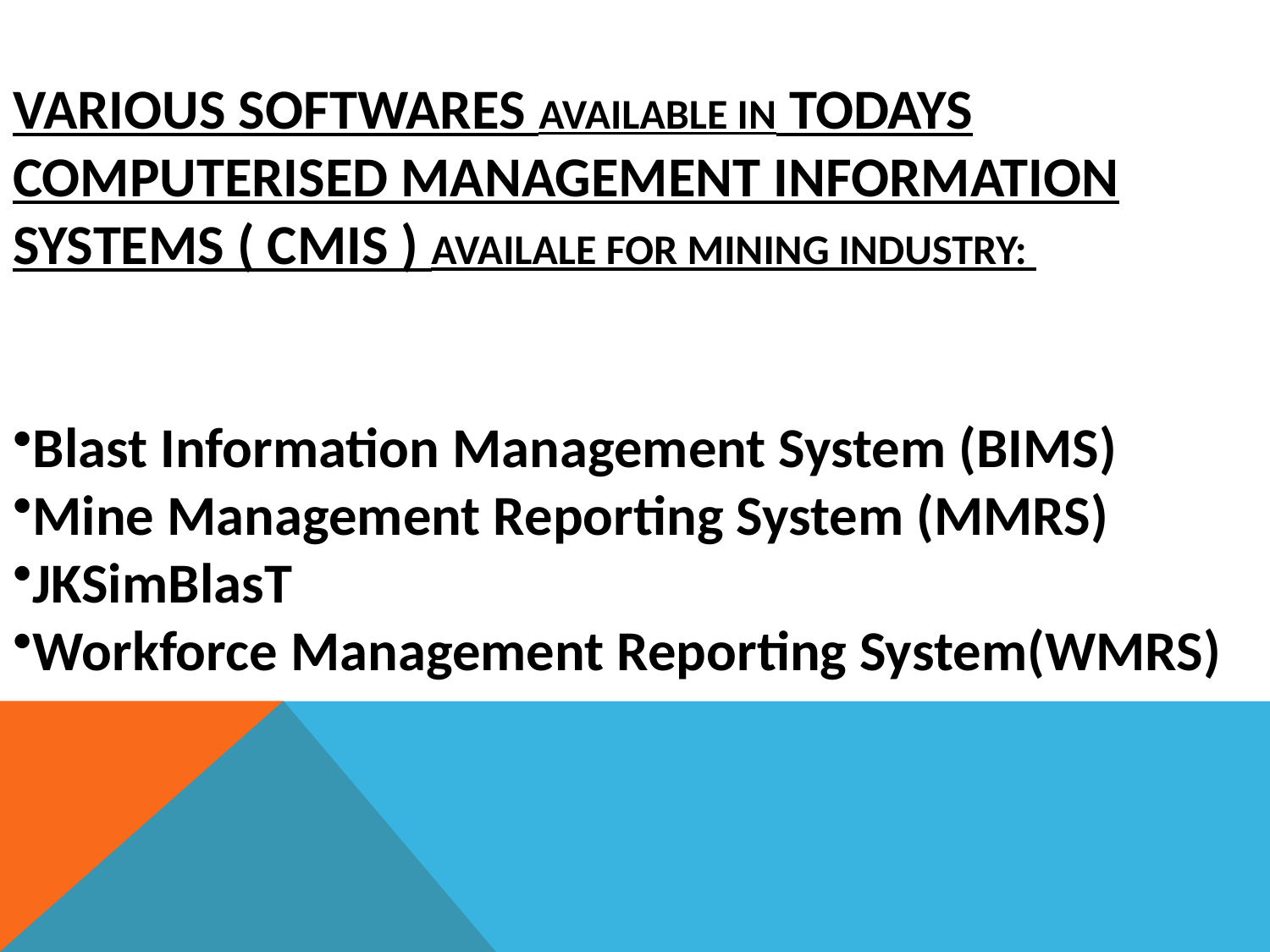

VARIOUS SOFTWARES AVAILABLE IN TODAYS COMPUTERISED MANAGEMENT INFORMATION SYSTEMS ( CMIS ) AVAILALE FOR MINING INDUSTRY:

Blast Information Management System (BIMS)
Mine Management Reporting System (MMRS)
JKSimBlasT
Workforce Management Reporting System(WMRS)